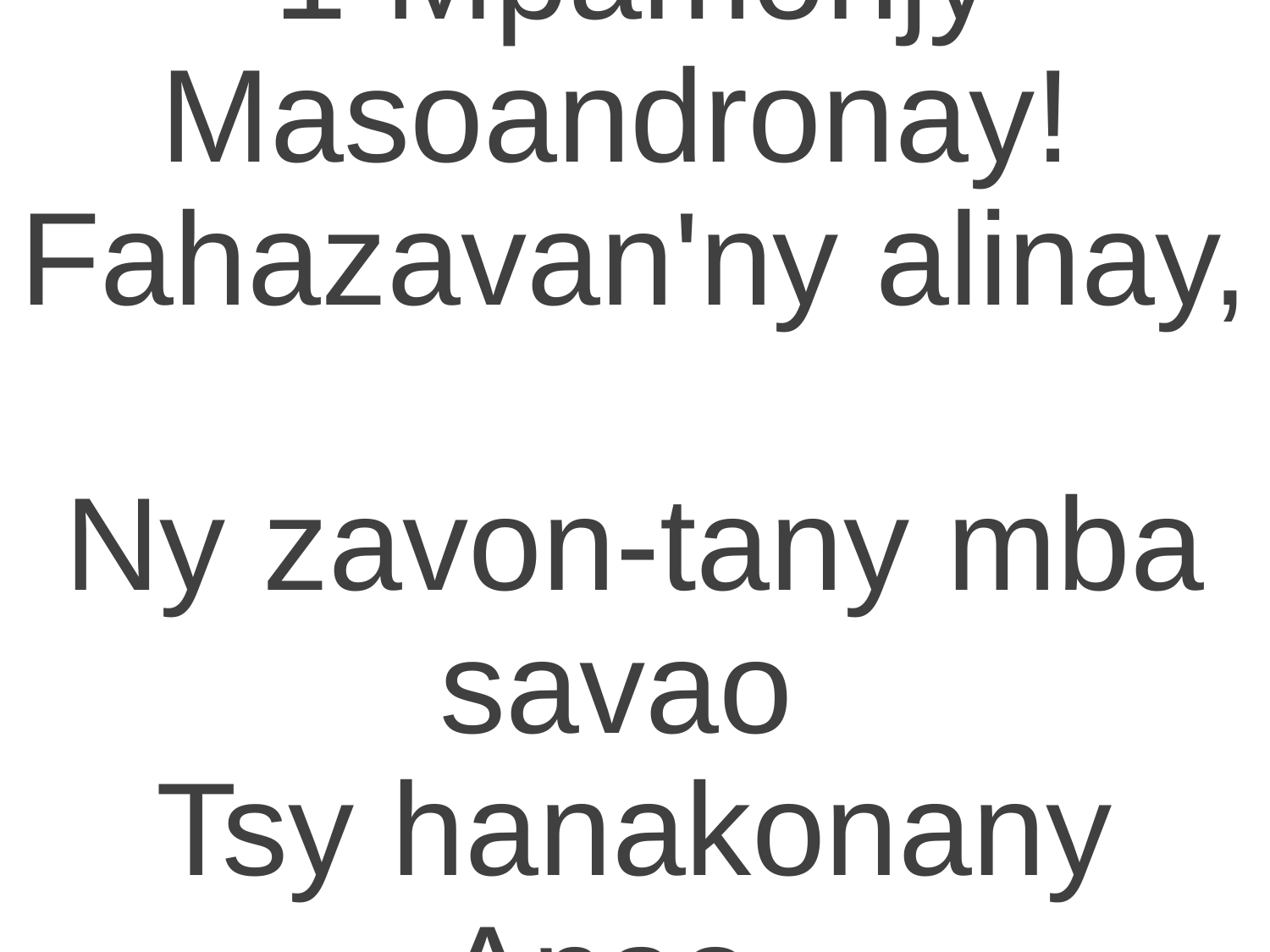

1 Mpamonjy Masoandronay!
Fahazavan'ny alinay,
Ny zavon-tany mba savao
Tsy hanakonany Anao.